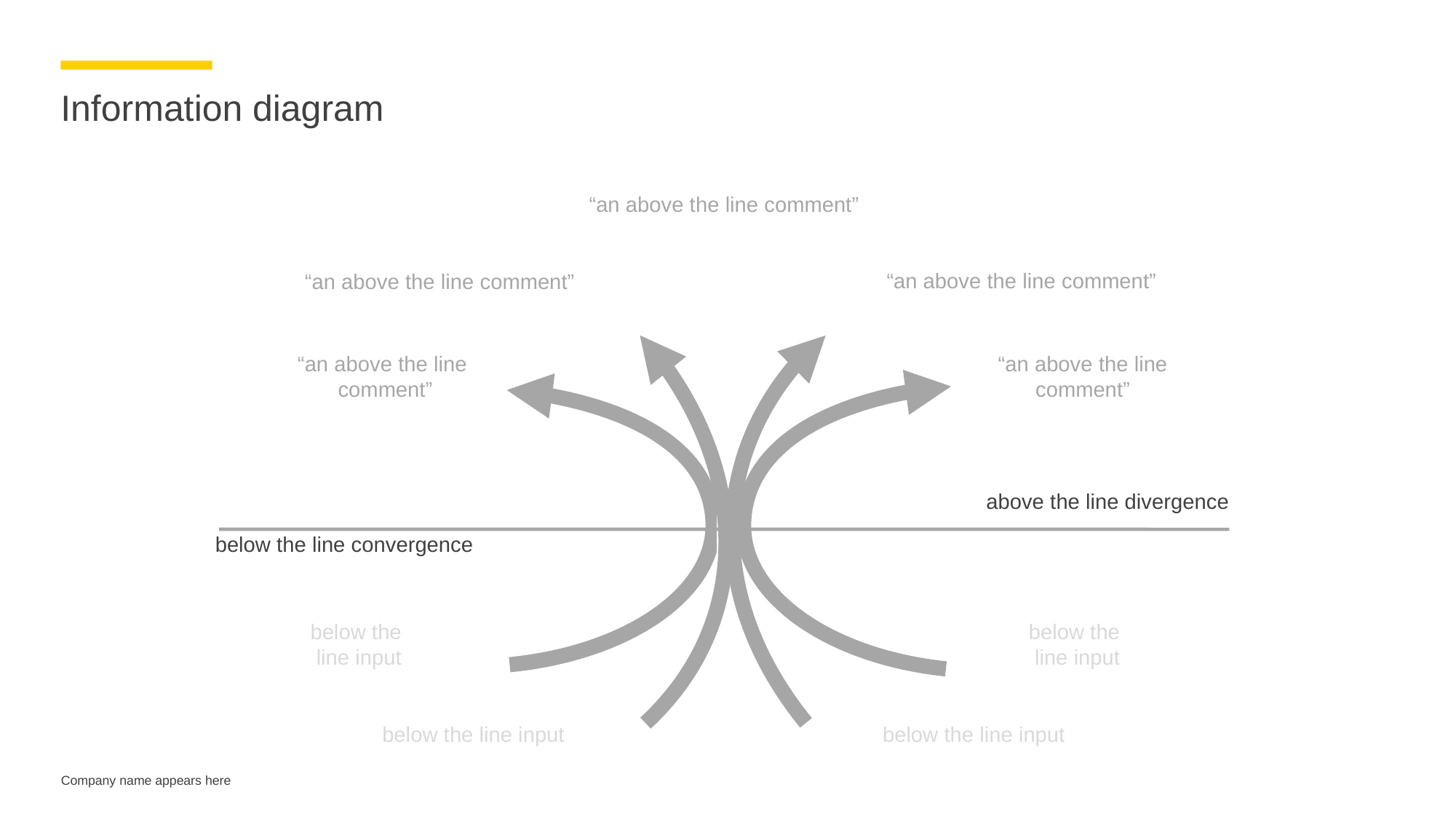

# Information diagram
“an above the line comment”
“an above the line comment”
“an above the line comment”

“an above the line
comment”
“an above the line comment”

above the line divergence
below the line convergence

below the
line input
below the
line input
below the line input
below the line input